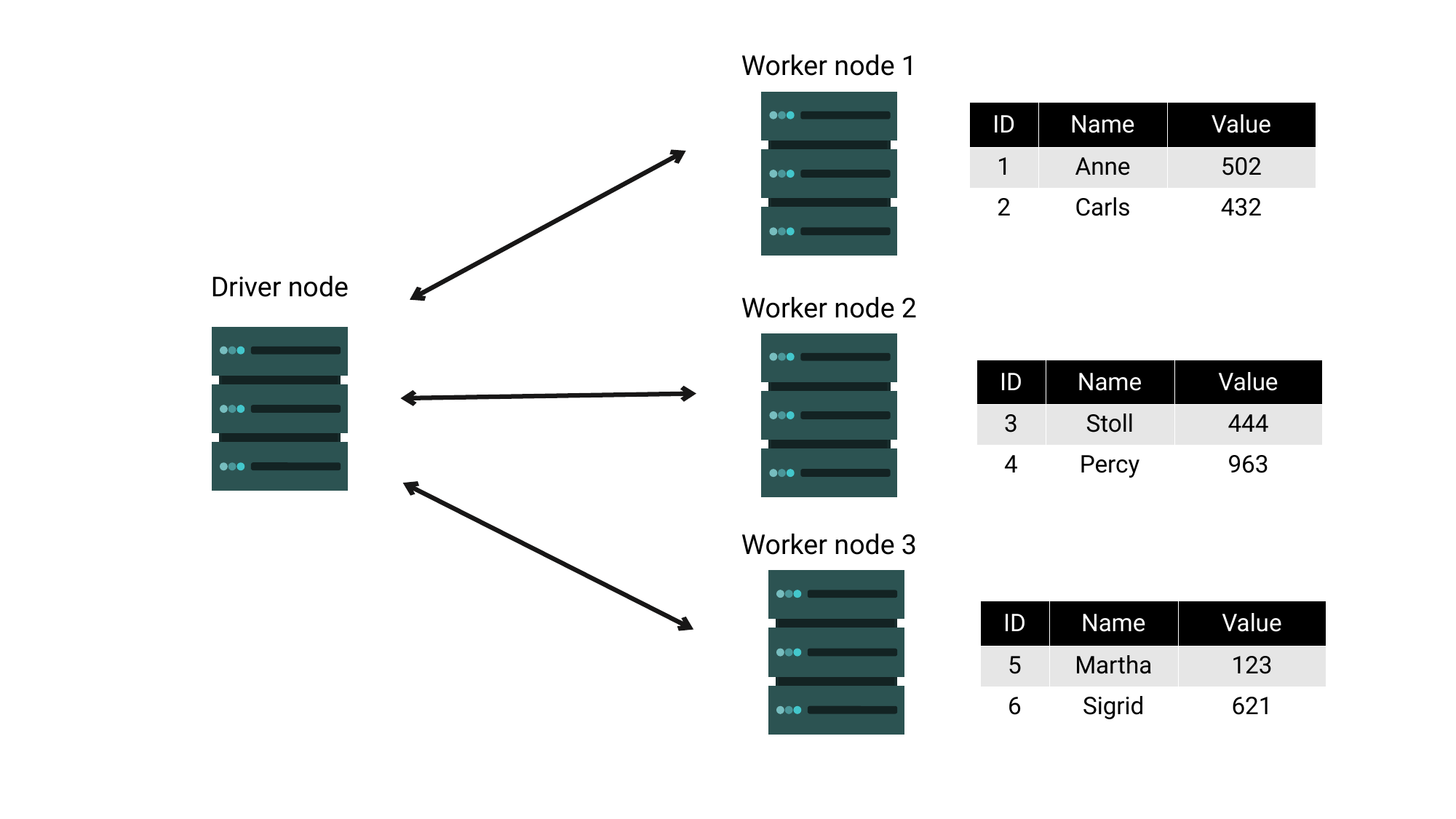

Worker node 1

| ID | Name | Value |
| --- | --- | --- |
| 1 | Anne | 502 |
| 2 | Carls | 432 |

Driver node
Worker node 2

| ID | Name | Value |
| --- | --- | --- |
| 3 | Stoll | 444 |
| 4 | Percy | 963 |

Worker node 3

| ID | Name | Value |
| --- | --- | --- |
| 5 | Martha | 123 |
| 6 | Sigrid | 621 |